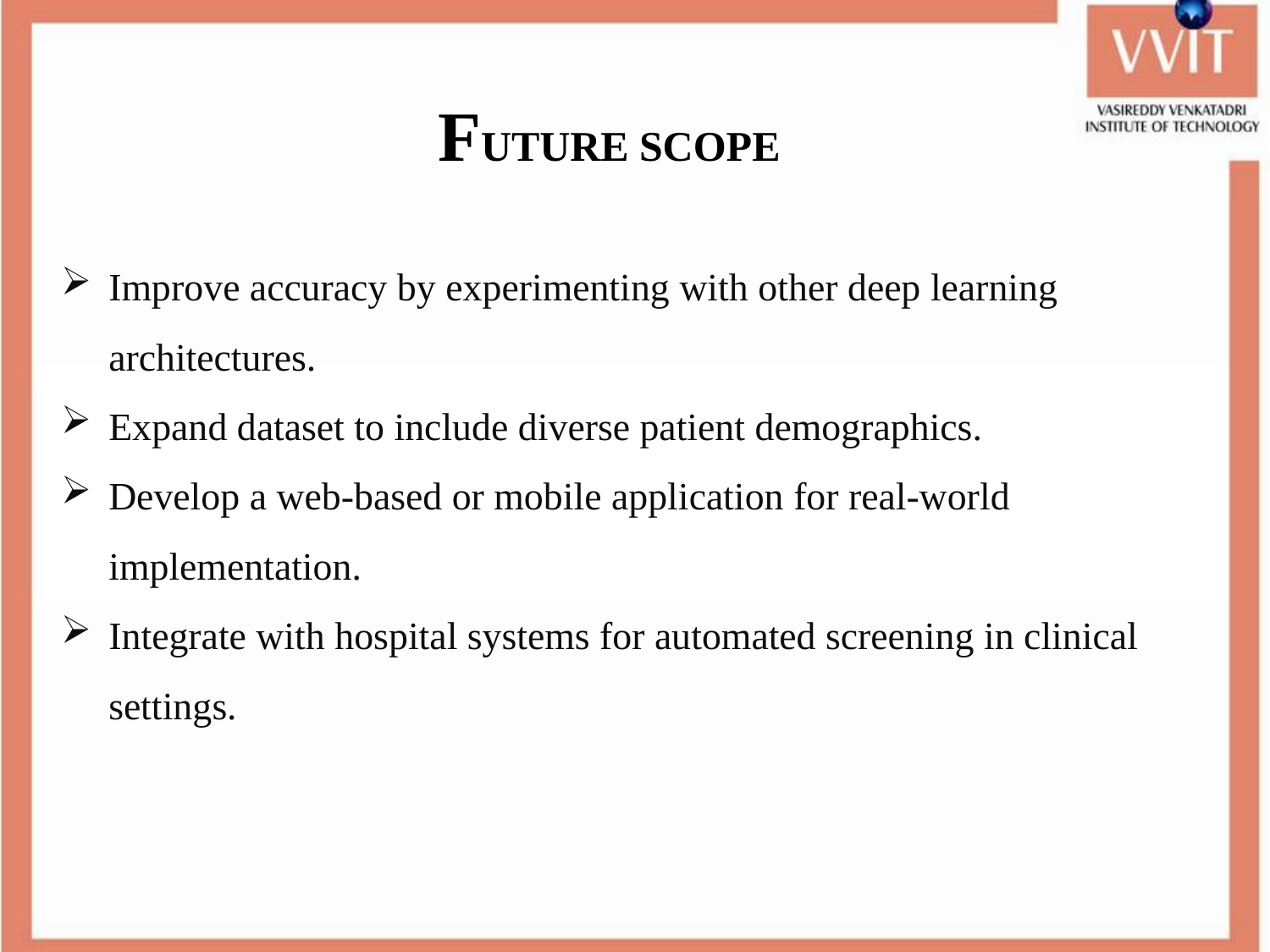

FUTURE SCOPE
Improve accuracy by experimenting with other deep learning architectures.
Expand dataset to include diverse patient demographics.
Develop a web-based or mobile application for real-world implementation.
Integrate with hospital systems for automated screening in clinical settings.